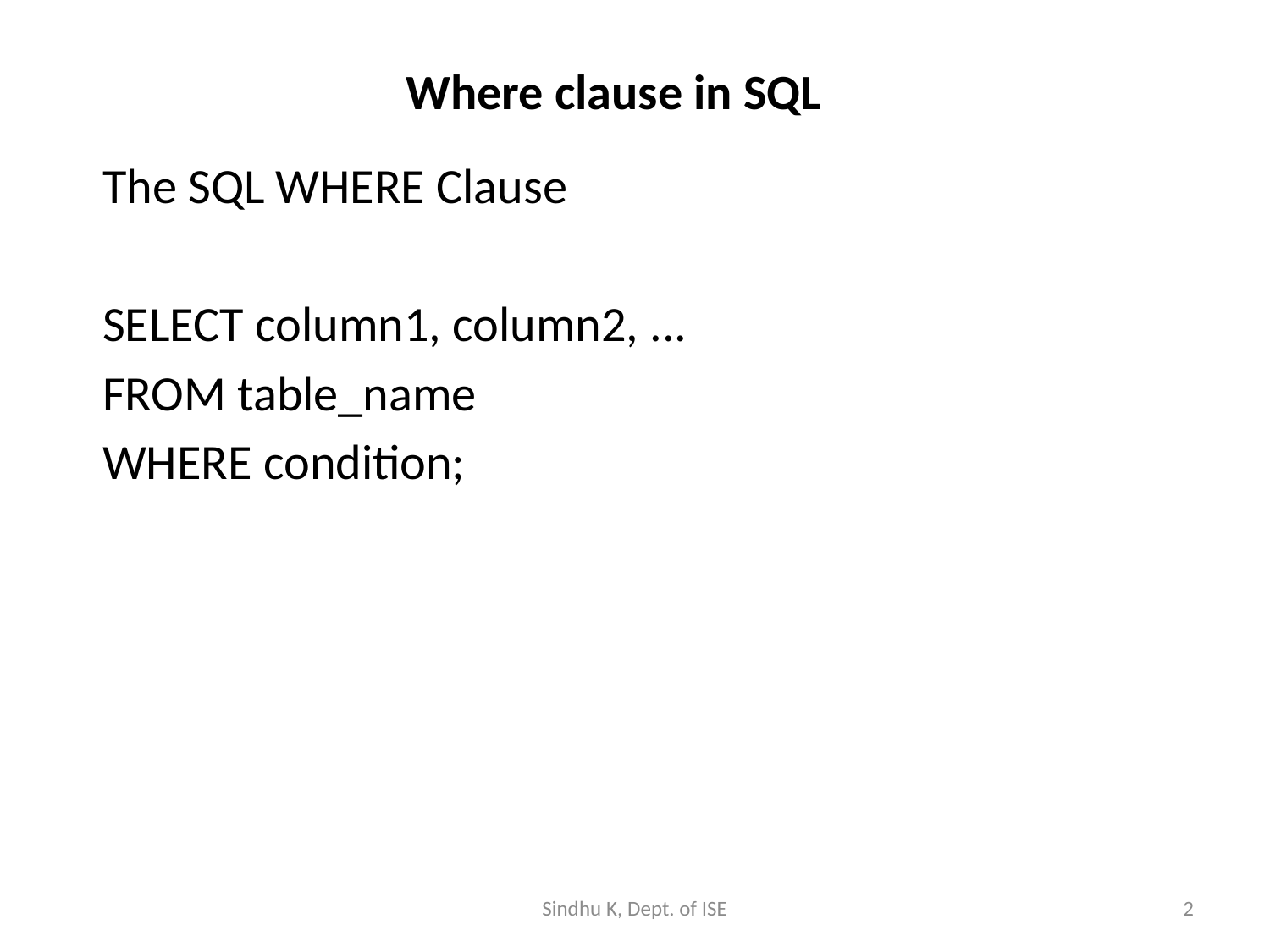

# Where clause in SQL
The SQL WHERE Clause

SELECT column1, column2, ...
FROM table_name
WHERE condition;
Sindhu K, Dept. of ISE
2